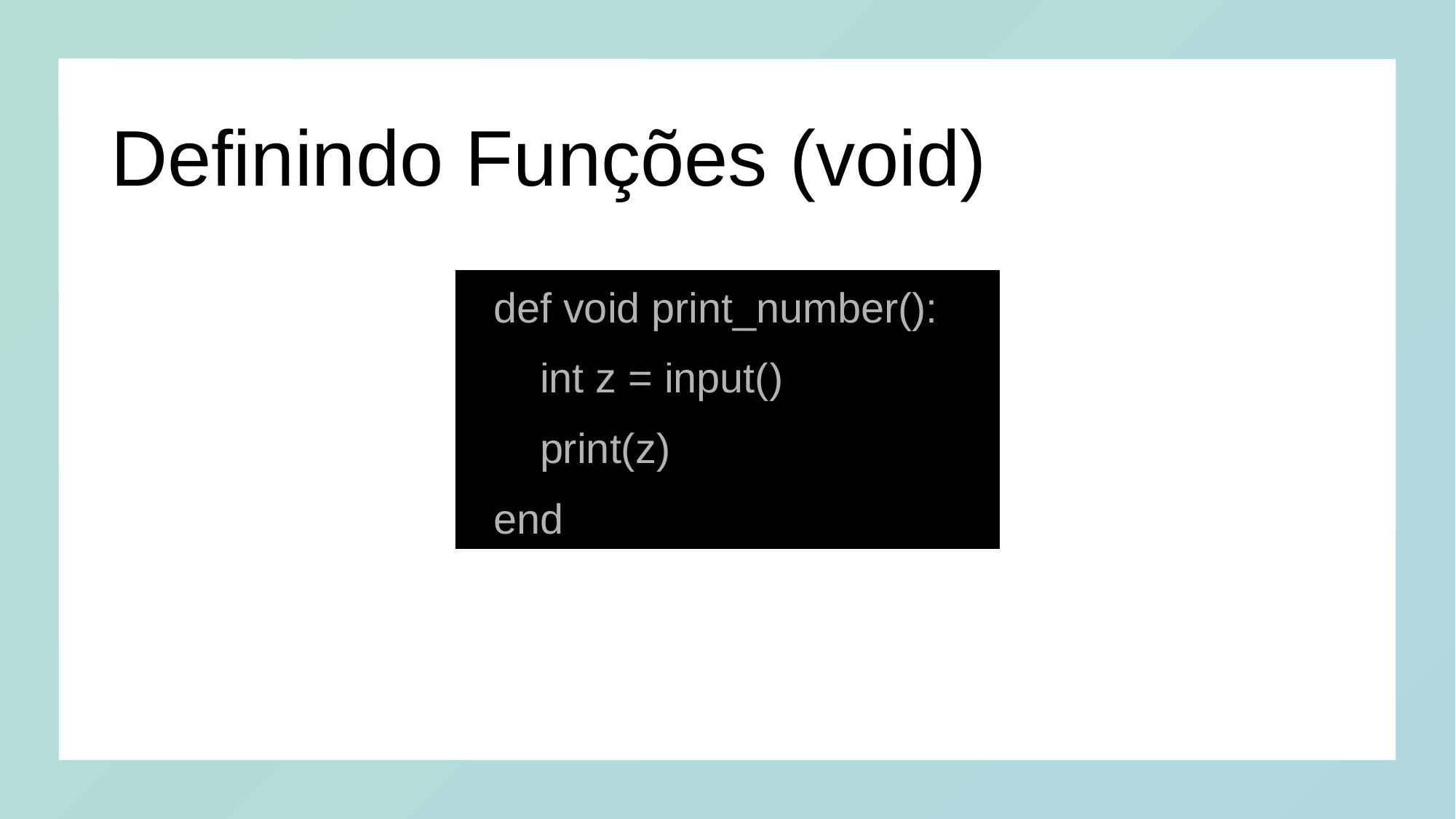

# Definindo Funções (void)
def void print_number():
    int z = input()
    print(z)
end